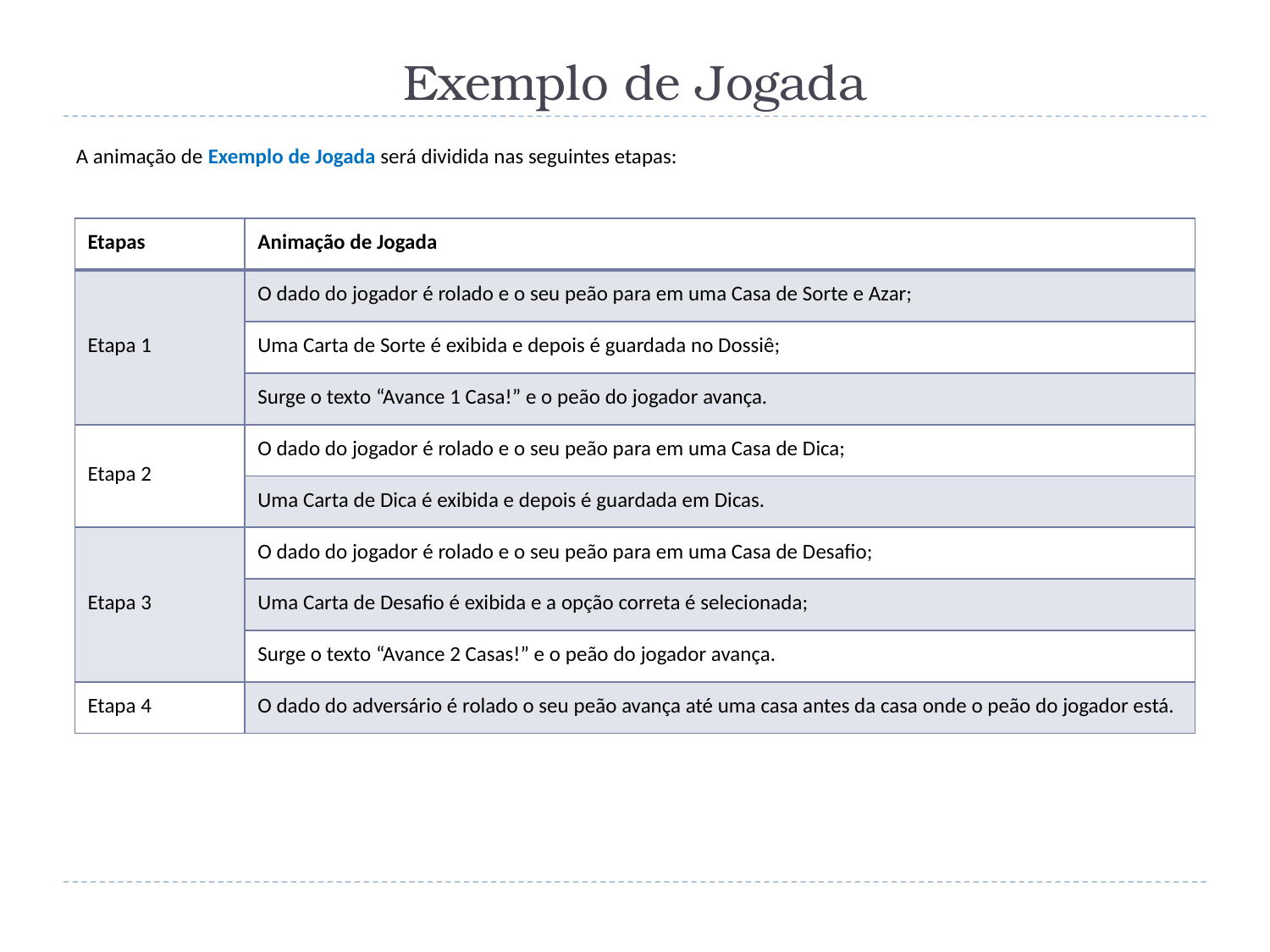

# Exemplo de Jogada
A animação de Exemplo de Jogada será dividida nas seguintes etapas:

| Etapas | Animação de Jogada |
| --- | --- |
| Etapa 1 | O dado do jogador é rolado e o seu peão para em uma Casa de Sorte e Azar; |
|  | Uma Carta de Sorte é exibida e depois é guardada no Dossiê; |
|  | Surge o texto “Avance 1 Casa!” e o peão do jogador avança. |
| Etapa 2 | O dado do jogador é rolado e o seu peão para em uma Casa de Dica; |
|  | Uma Carta de Dica é exibida e depois é guardada em Dicas. |
| Etapa 3 | O dado do jogador é rolado e o seu peão para em uma Casa de Desafio; |
|  | Uma Carta de Desafio é exibida e a opção correta é selecionada; |
|  | Surge o texto “Avance 2 Casas!” e o peão do jogador avança. |
| Etapa 4 | O dado do adversário é rolado o seu peão avança até uma casa antes da casa onde o peão do jogador está. |